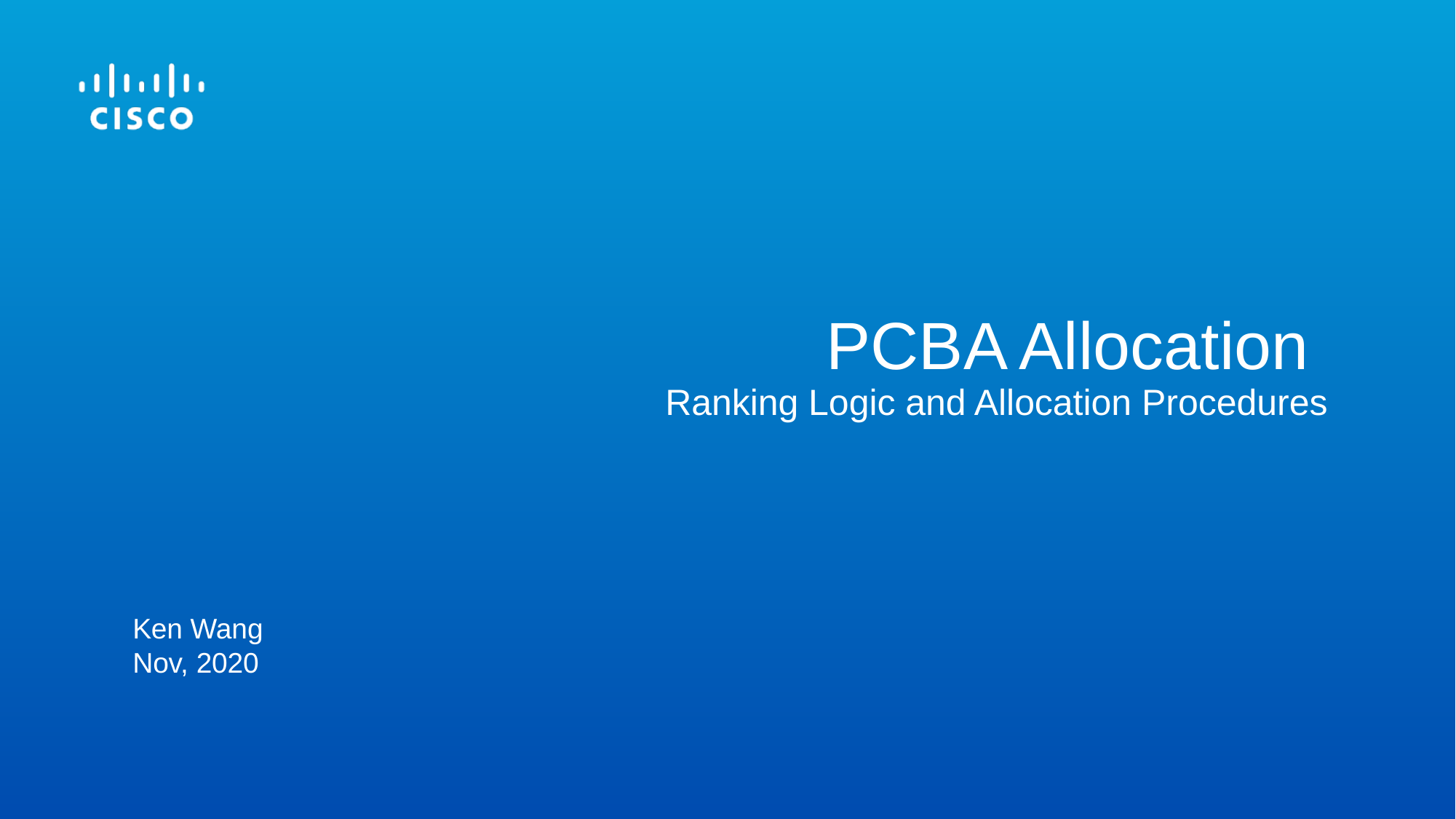

# PCBA Allocation Ranking Logic and Allocation Procedures
Ken Wang
Nov, 2020